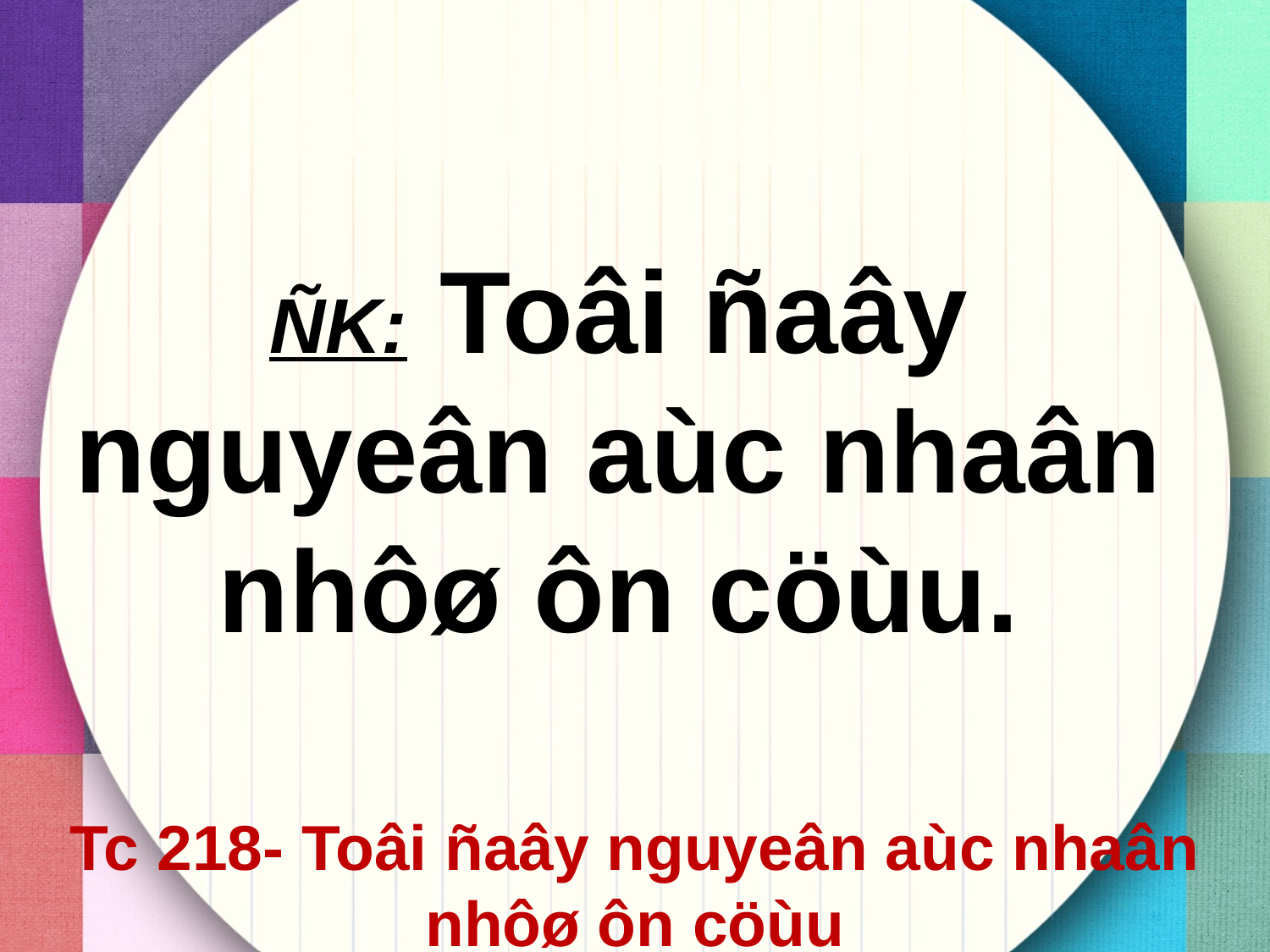

ÑK: Toâi ñaây
nguyeân aùc nhaân
nhôø ôn cöùu.
Tc 218- Toâi ñaây nguyeân aùc nhaân nhôø ôn cöùu